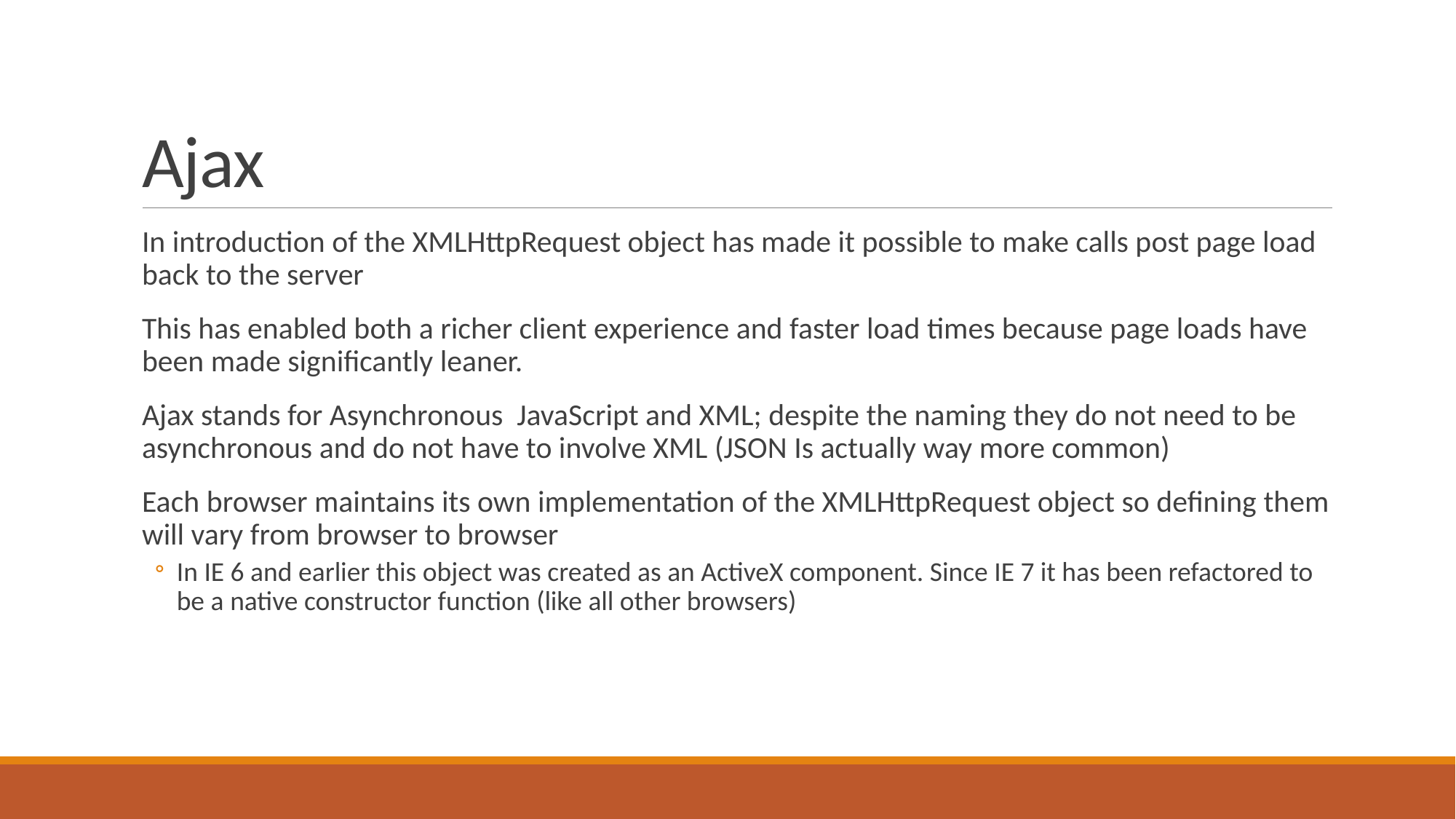

# Ajax
In introduction of the XMLHttpRequest object has made it possible to make calls post page load back to the server
This has enabled both a richer client experience and faster load times because page loads have been made significantly leaner.
Ajax stands for Asynchronous  JavaScript and XML; despite the naming they do not need to be asynchronous and do not have to involve XML (JSON Is actually way more common)
Each browser maintains its own implementation of the XMLHttpRequest object so defining them will vary from browser to browser
In IE 6 and earlier this object was created as an ActiveX component. Since IE 7 it has been refactored to be a native constructor function (like all other browsers)